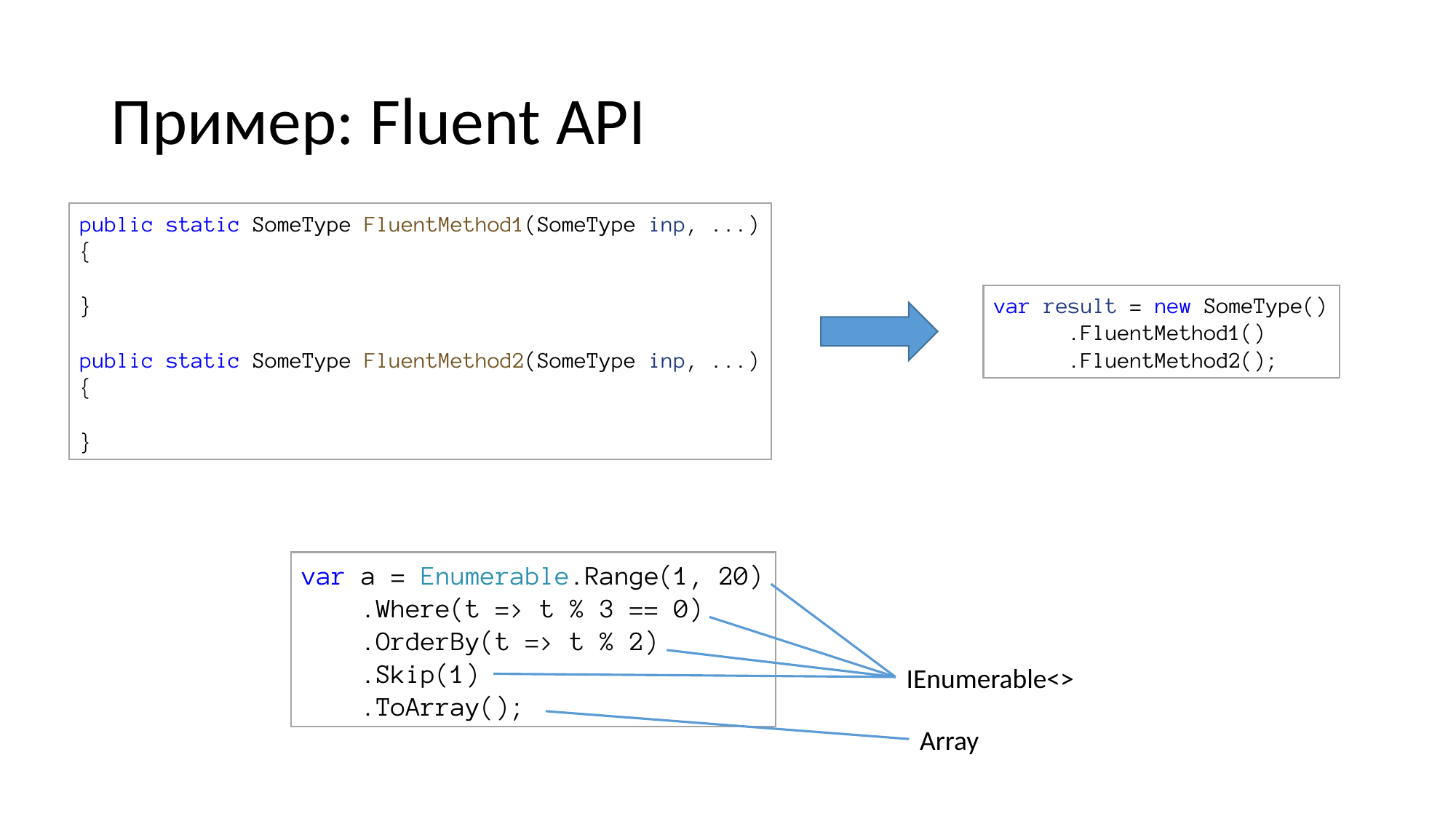

# Пример: Fluent API
public static SomeType FluentMethod1(SomeType inp, ...)
{
}
public static SomeType FluentMethod2(SomeType inp, ...)
{
}
var result = new SomeType()
      .FluentMethod1()
      .FluentMethod2();

var a = Enumerable.Range(1, 20)
    .Where(t => t % 3 == 0)
    .OrderBy(t => t % 2)
    .Skip(1)
    .ToArray();
IEnumerable<>
Array